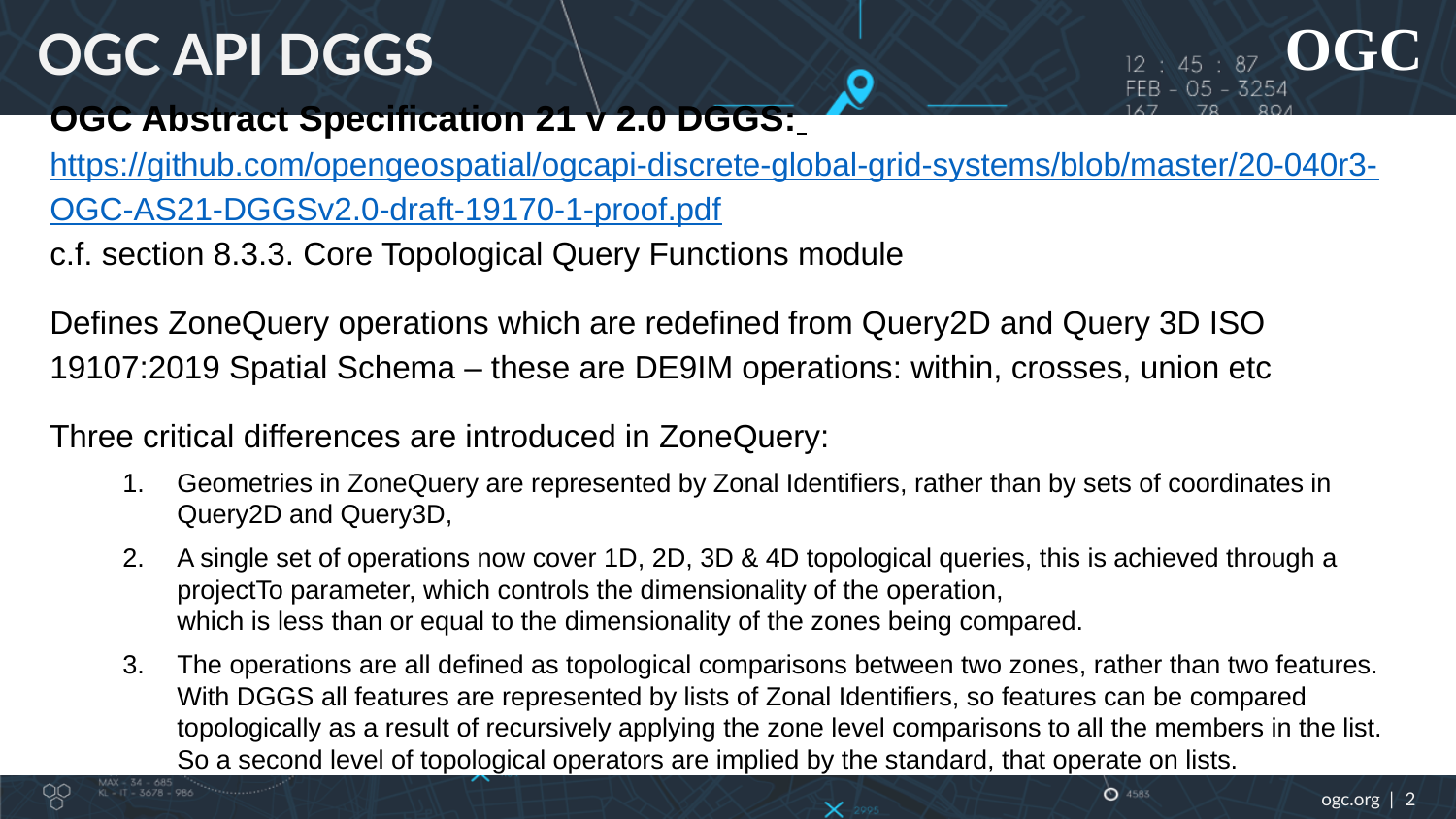

# OGC API DGGS
OGC Abstract Specification 21 v 2.0 DGGS:
https://github.com/opengeospatial/ogcapi-discrete-global-grid-systems/blob/master/20-040r3-OGC-AS21-DGGSv2.0-draft-19170-1-proof.pdf
c.f. section 8.3.3. Core Topological Query Functions module
Defines ZoneQuery operations which are redefined from Query2D and Query 3D ISO 19107:2019 Spatial Schema – these are DE9IM operations: within, crosses, union etc
Three critical differences are introduced in ZoneQuery:
Geometries in ZoneQuery are represented by Zonal Identifiers, rather than by sets of coordinates in Query2D and Query3D,
A single set of operations now cover 1D, 2D, 3D & 4D topological queries, this is achieved through a projectTo parameter, which controls the dimensionality of the operation,
which is less than or equal to the dimensionality of the zones being compared.
The operations are all defined as topological comparisons between two zones, rather than two features.
With DGGS all features are represented by lists of Zonal Identifiers, so features can be compared topologically as a result of recursively applying the zone level comparisons to all the members in the list.
So a second level of topological operators are implied by the standard, that operate on lists.

2